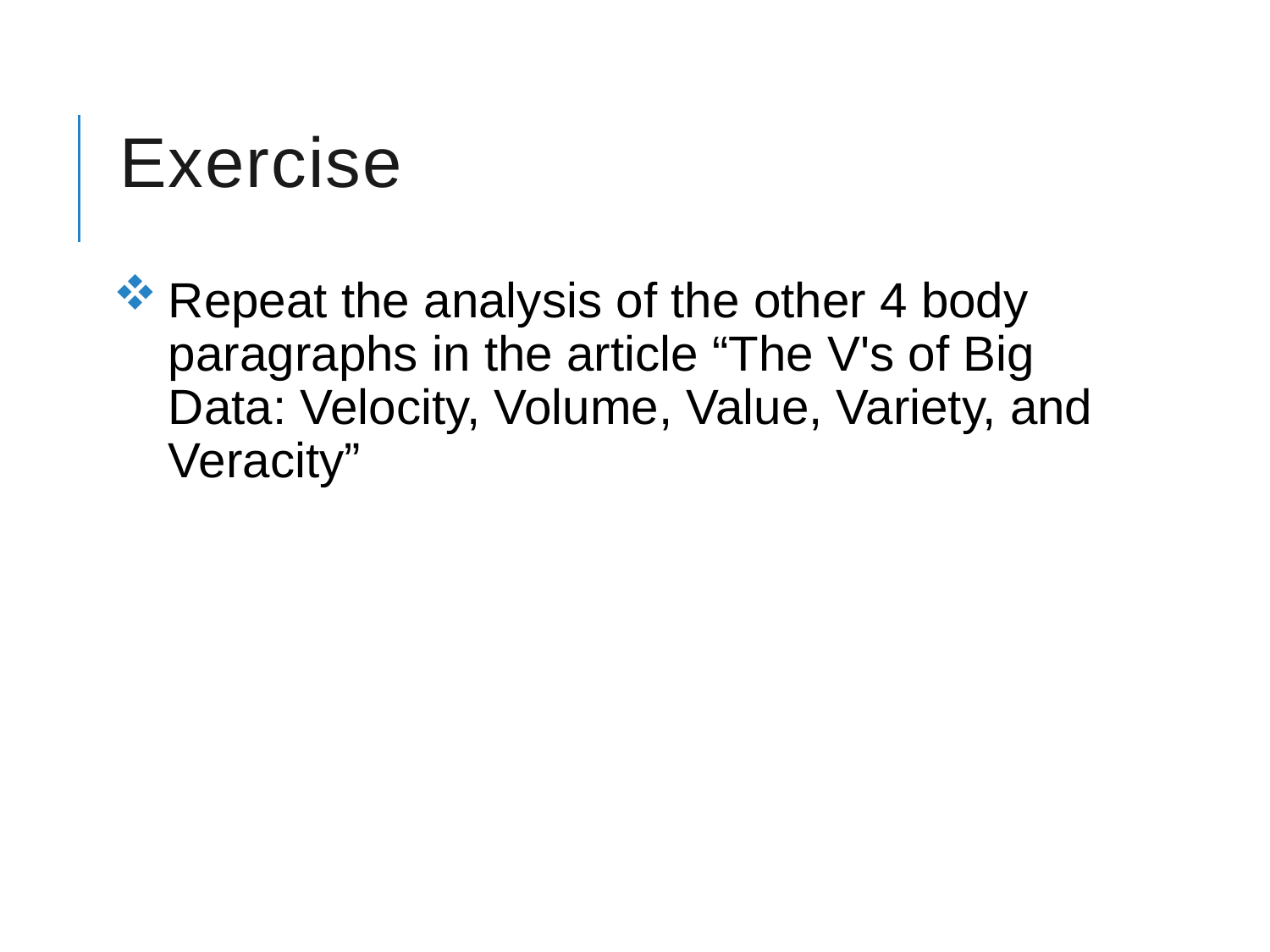

# Exercise
Repeat the analysis of the other 4 body paragraphs in the article “The V's of Big Data: Velocity, Volume, Value, Variety, and Veracity”